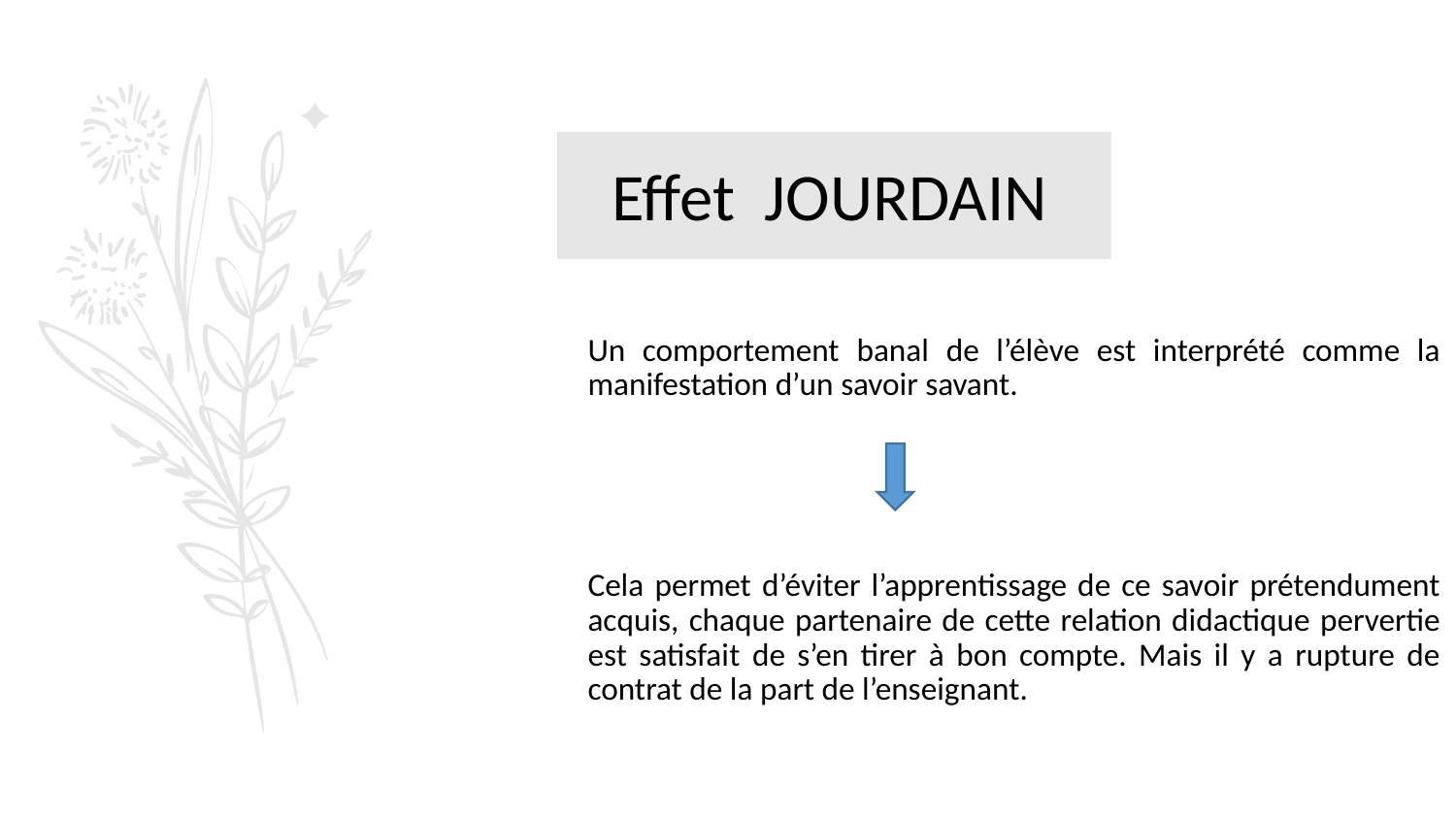

# Effet  JOURDAIN
Un comportement banal de l’élève est interprété comme la manifestation d’un savoir savant.

Cela permet d’éviter l’apprentissage de ce savoir prétendument acquis, chaque partenaire de cette relation didactique pervertie est satisfait de s’en tirer à bon compte. Mais il y a rupture de contrat de la part de l’enseignant.